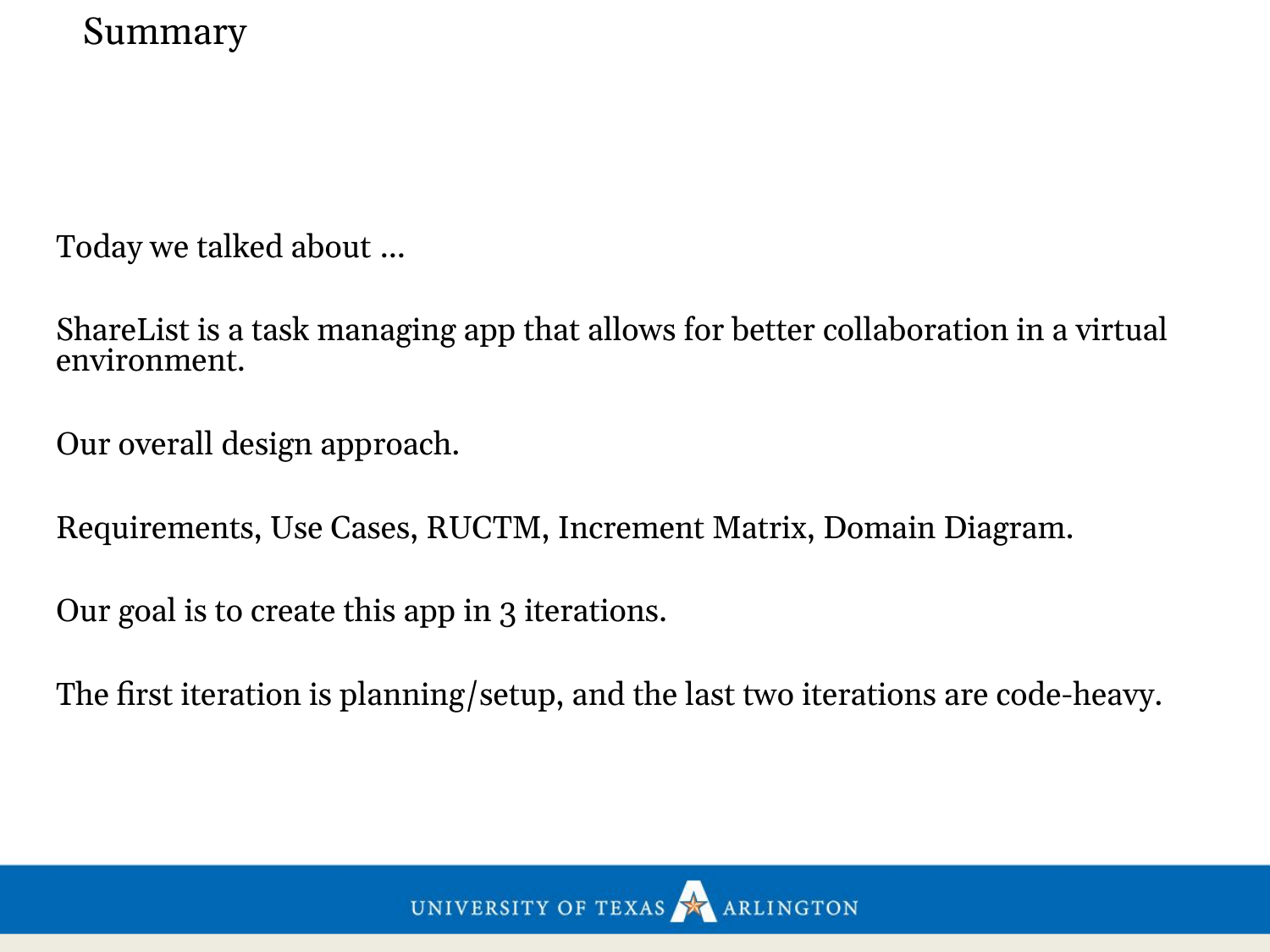

# Summary
Today we talked about …

ShareList is a task managing app that allows for better collaboration in a virtual environment.

Our overall design approach.

Requirements, Use Cases, RUCTM, Increment Matrix, Domain Diagram.

Our goal is to create this app in 3 iterations.

The first iteration is planning/setup, and the last two iterations are code-heavy.